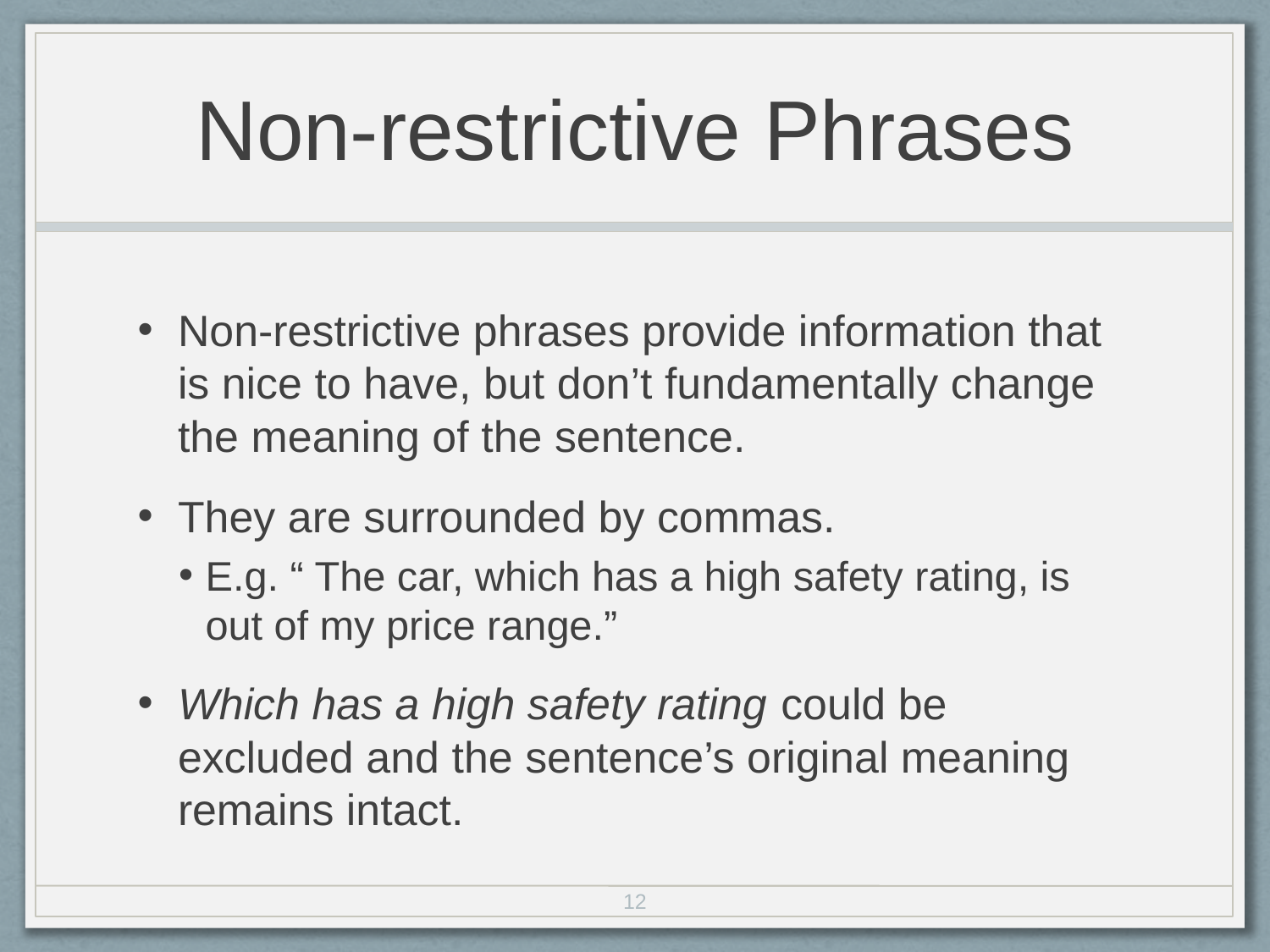

# Non-restrictive Phrases
Non-restrictive phrases provide information that is nice to have, but don’t fundamentally change the meaning of the sentence.
They are surrounded by commas.
E.g. “ The car, which has a high safety rating, is out of my price range.”
Which has a high safety rating could be excluded and the sentence’s original meaning remains intact.
12